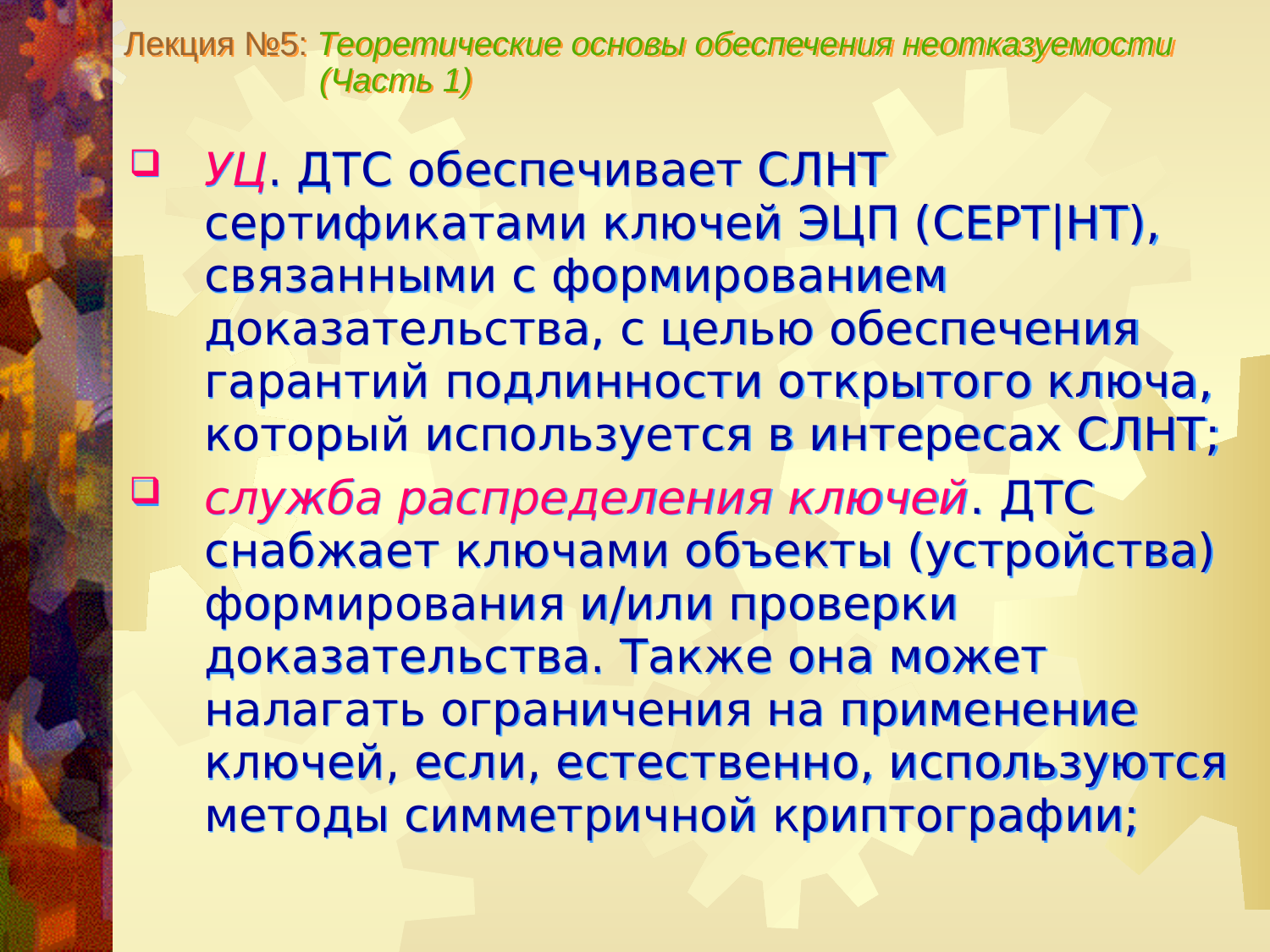

Лекция №5: Теоретические основы обеспечения неотказуемости
                       (Часть 1)
УЦ. ДТС обеспечивает СЛНТ сертификатами ключей ЭЦП (СЕРТ|НТ), связанными с формированием доказательства, с целью обеспечения гарантий подлинности открытого ключа, который используется в интересах СЛНТ;
служба распределения ключей. ДТС снабжает ключами объекты (устройства) формирования и/или проверки доказательства. Также она может налагать ограничения на применение ключей, если, естественно, используются методы симметричной криптографии;